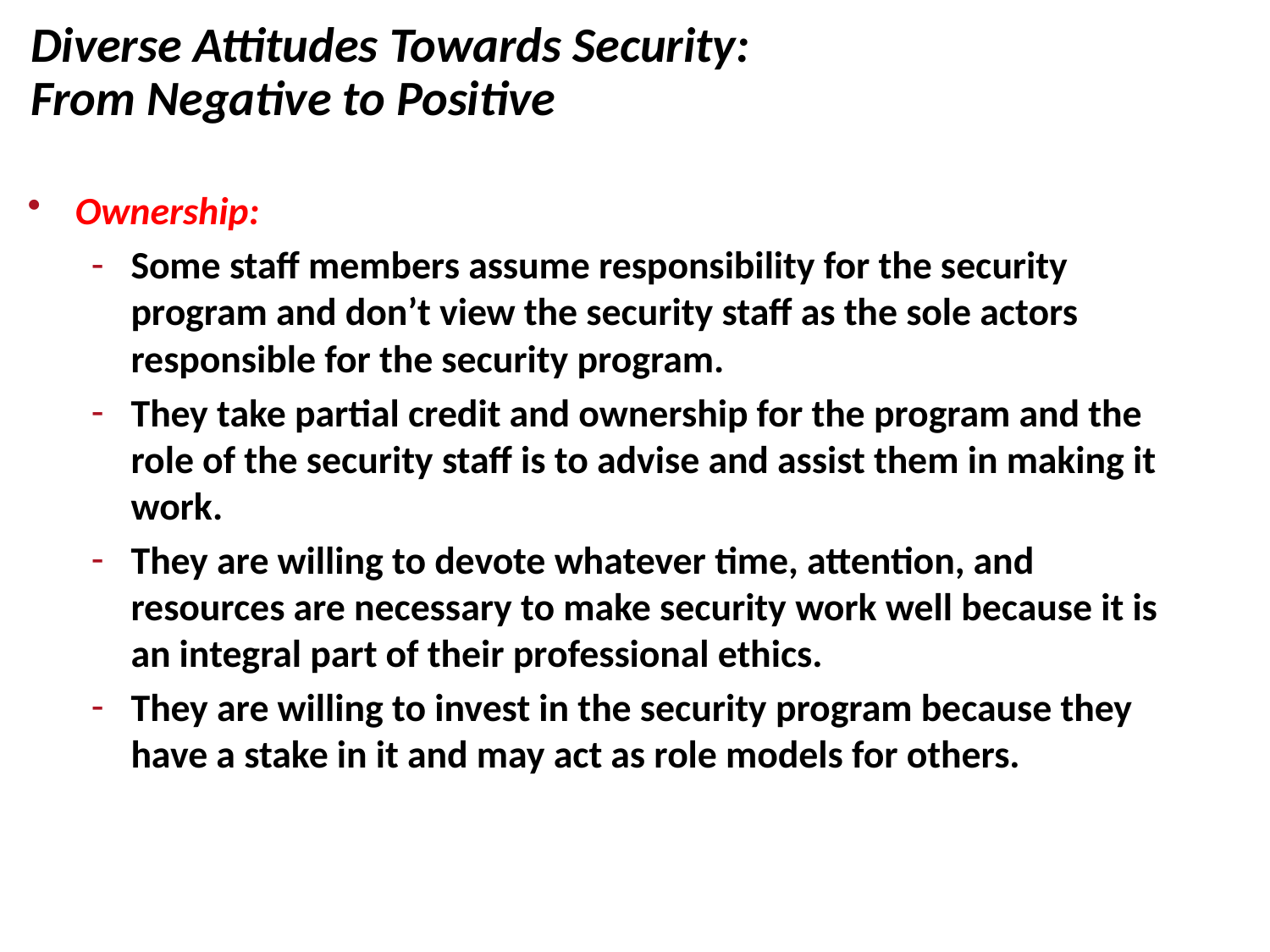

# Diverse Attitudes Towards Security: From Negative to Positive
Ownership:
Some staff members assume responsibility for the security program and don’t view the security staff as the sole actors responsible for the security program.
They take partial credit and ownership for the program and the role of the security staff is to advise and assist them in making it work.
They are willing to devote whatever time, attention, and resources are necessary to make security work well because it is an integral part of their professional ethics.
They are willing to invest in the security program because they have a stake in it and may act as role models for others.